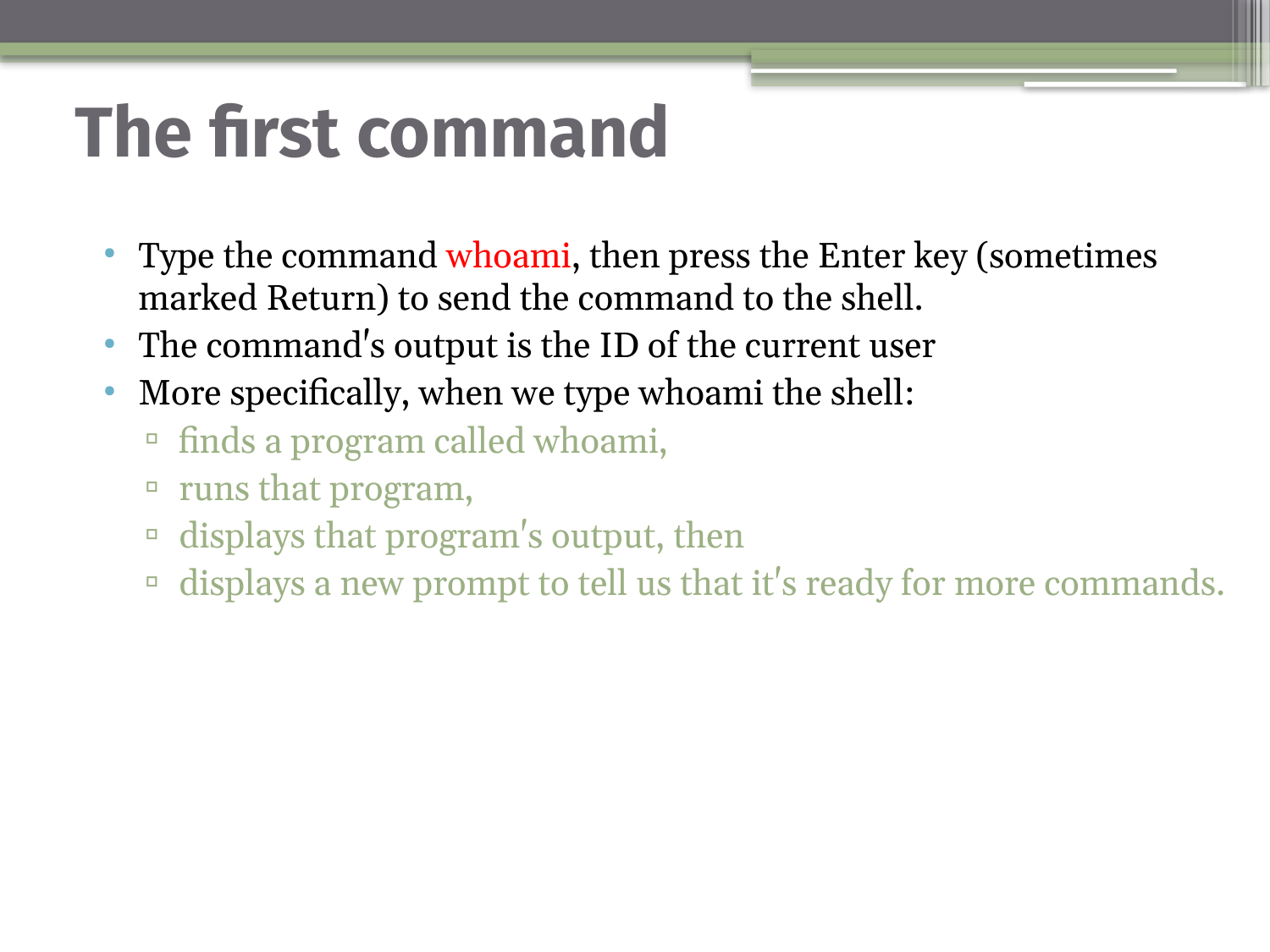

# The first command
Type the command whoami, then press the Enter key (sometimes marked Return) to send the command to the shell.
The command's output is the ID of the current user
More specifically, when we type whoami the shell:
finds a program called whoami,
runs that program,
displays that program's output, then
displays a new prompt to tell us that it's ready for more commands.